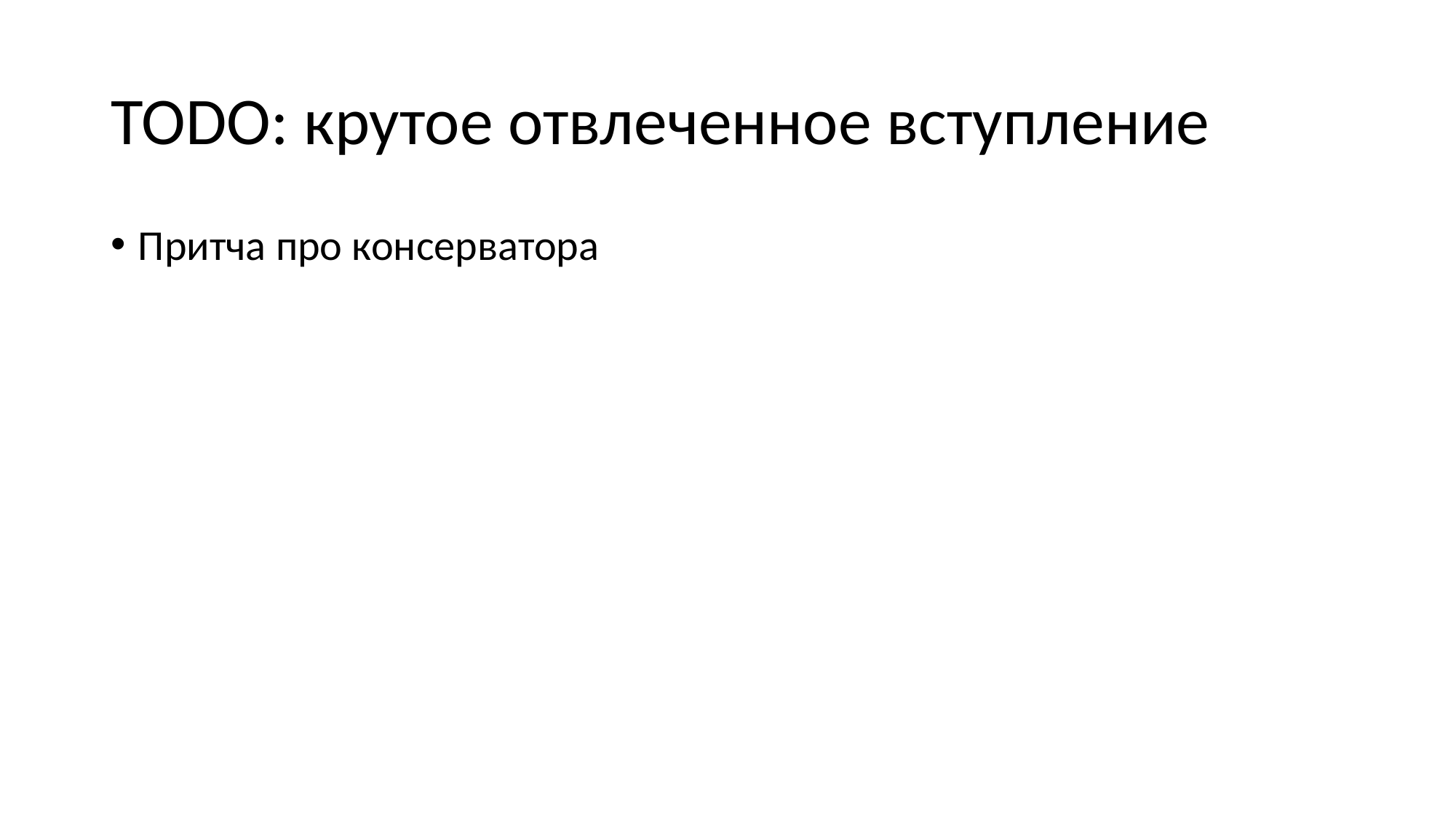

# TODO: крутое отвлеченное вступление
Притча про консерватора